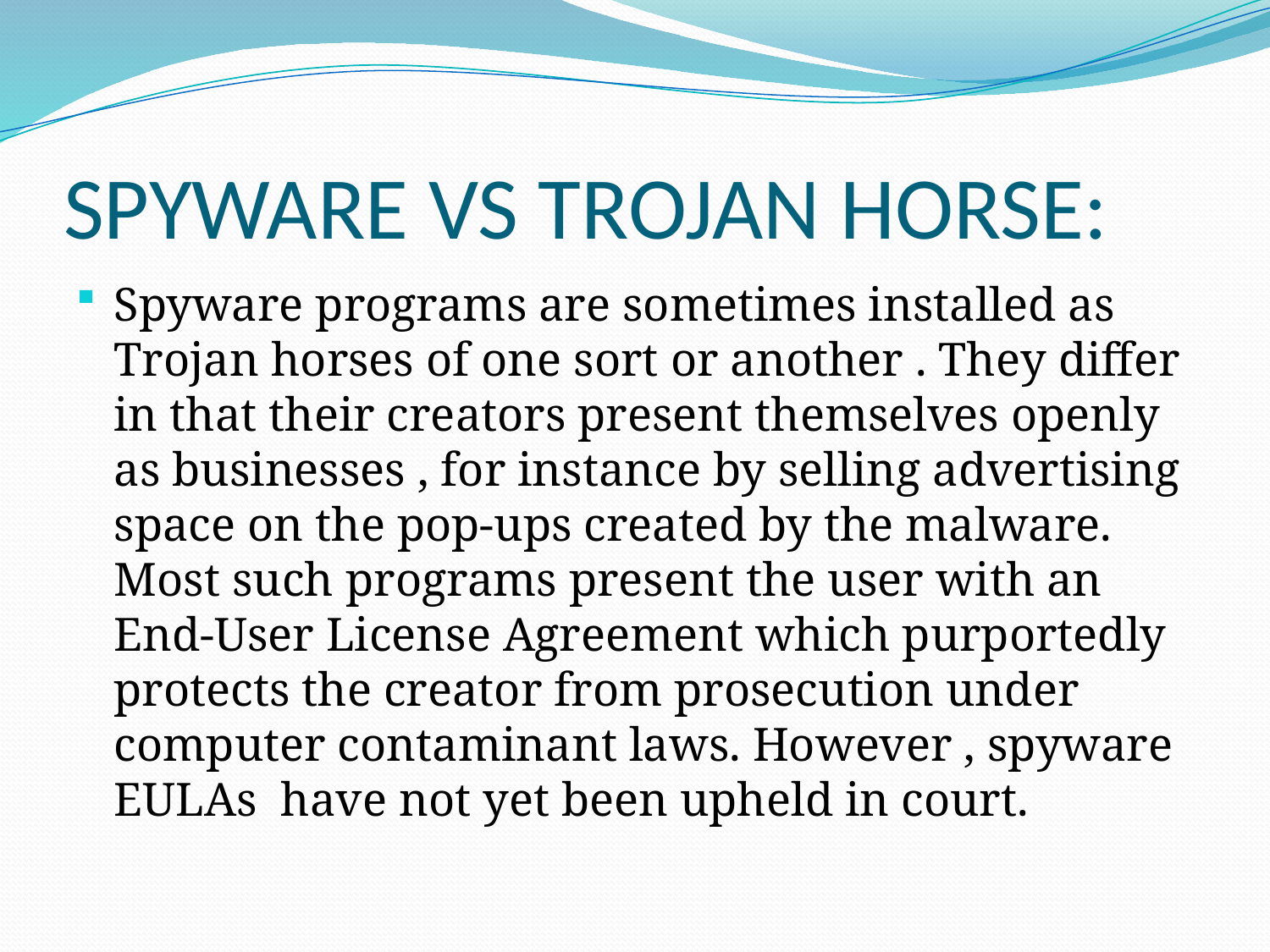

# SPYWARE VS TROJAN HORSE:
Spyware programs are sometimes installed as Trojan horses of one sort or another . They differ in that their creators present themselves openly as businesses , for instance by selling advertising space on the pop-ups created by the malware. Most such programs present the user with an End-User License Agreement which purportedly protects the creator from prosecution under computer contaminant laws. However , spyware EULAs  have not yet been upheld in court.